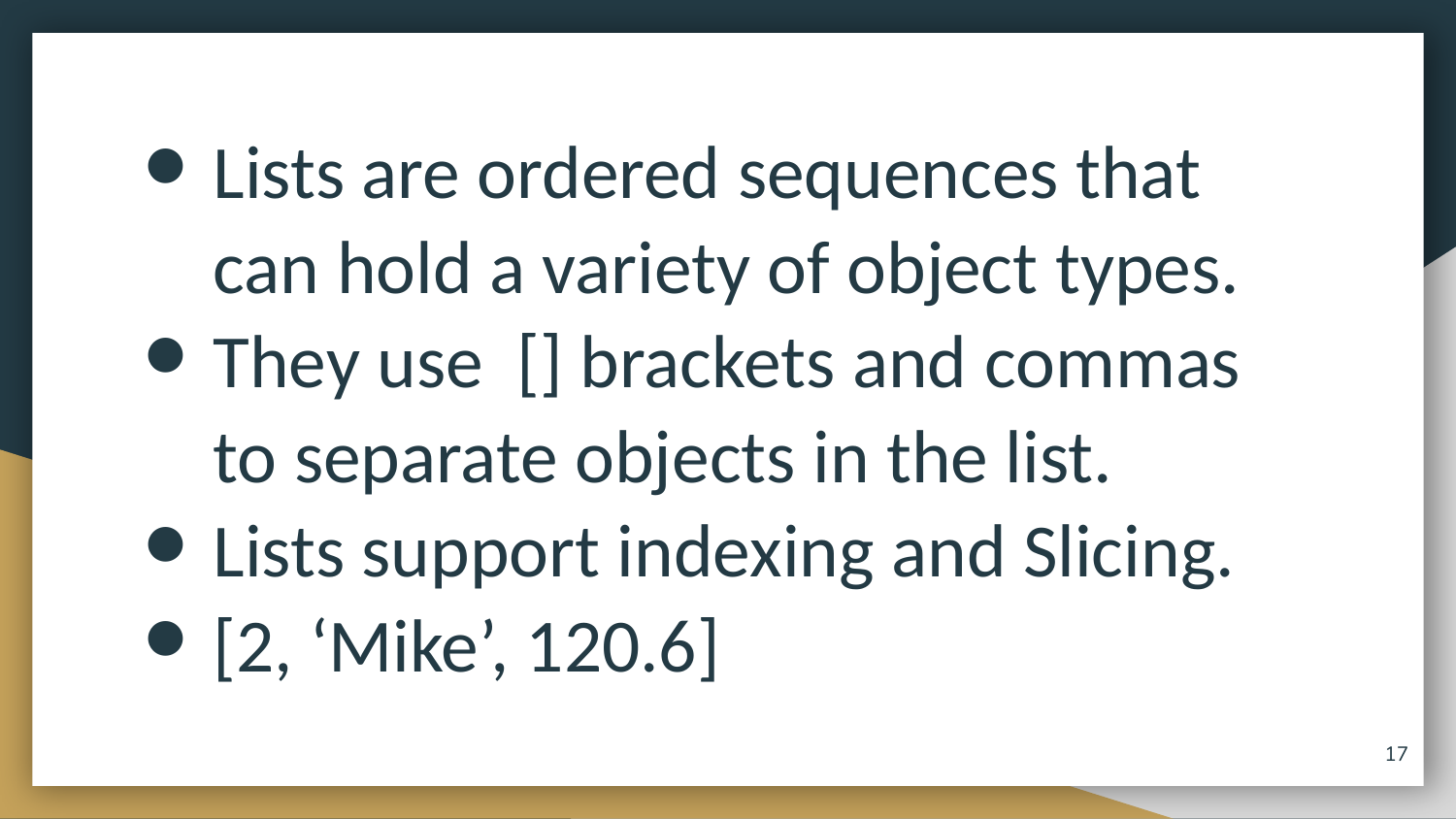

Lists are ordered sequences that can hold a variety of object types.
They use  [] brackets and commas to separate objects in the list.
Lists support indexing and Slicing.
[2, ‘Mike’, 120.6]

17